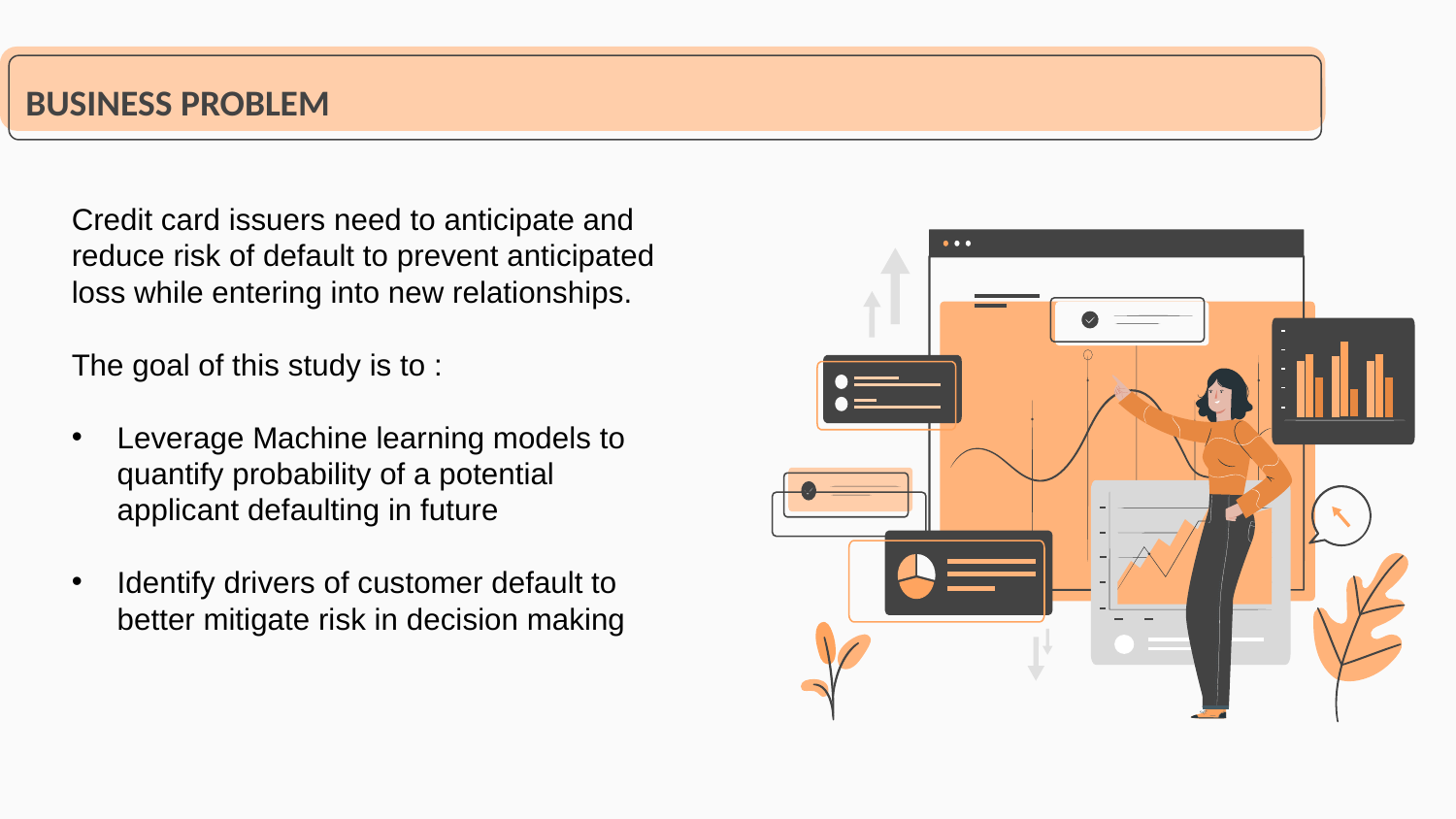

# BUSINESS PROBLEM
Credit card issuers need to anticipate and reduce risk of default to prevent anticipated loss while entering into new relationships.

The goal of this study is to :

Leverage Machine learning models to quantify probability of a potential applicant defaulting in future

Identify drivers of customer default to better mitigate risk in decision making